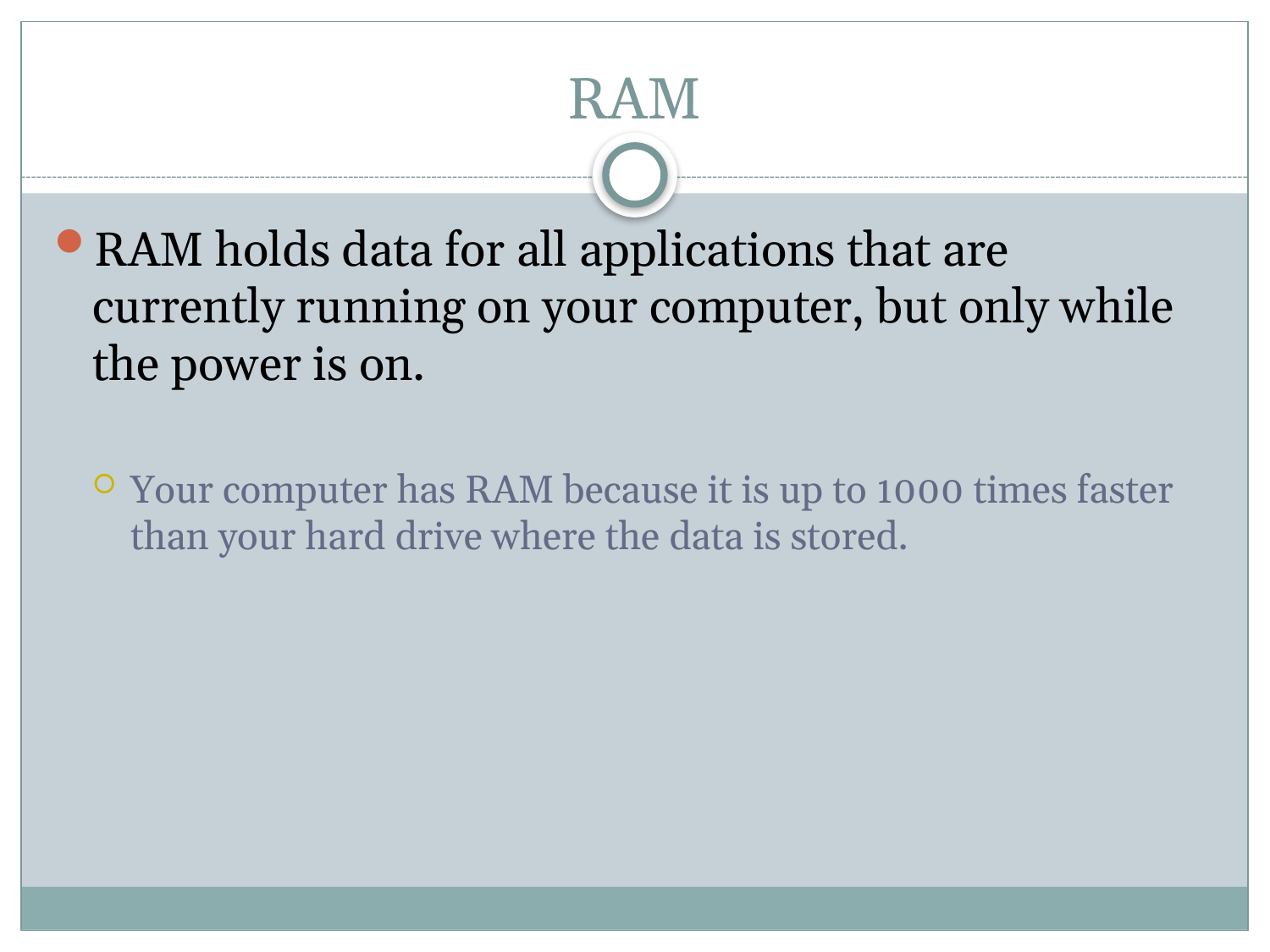

# RAM
RAM holds data for all applications that are currently running on your computer, but only while the power is on.

Your computer has RAM because it is up to 1000 times faster than your hard drive where the data is stored.